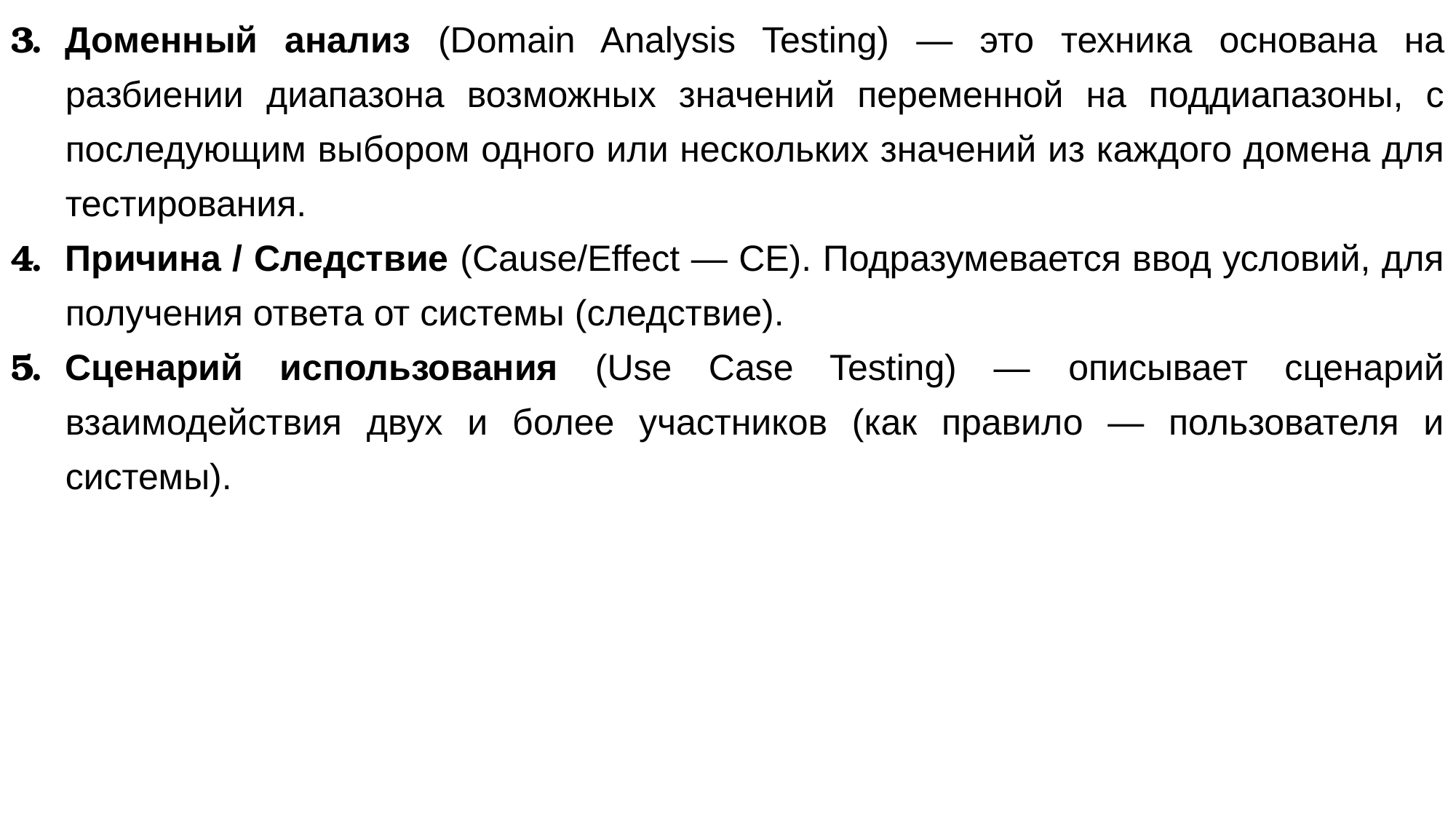

Доменный анализ (Domain Analysis Testing) — это техника основана на разбиении диапазона возможных значений переменной на поддиапазоны, с последующим выбором одного или нескольких значений из каждого домена для тестирования.
Причина / Следствие (Cause/Effect — CE). Подразумевается ввод условий, для получения ответа от системы (следствие).
Сценарий использования (Use Case Testing) — описывает сценарий взаимодействия двух и более участников (как правило — пользователя и системы).